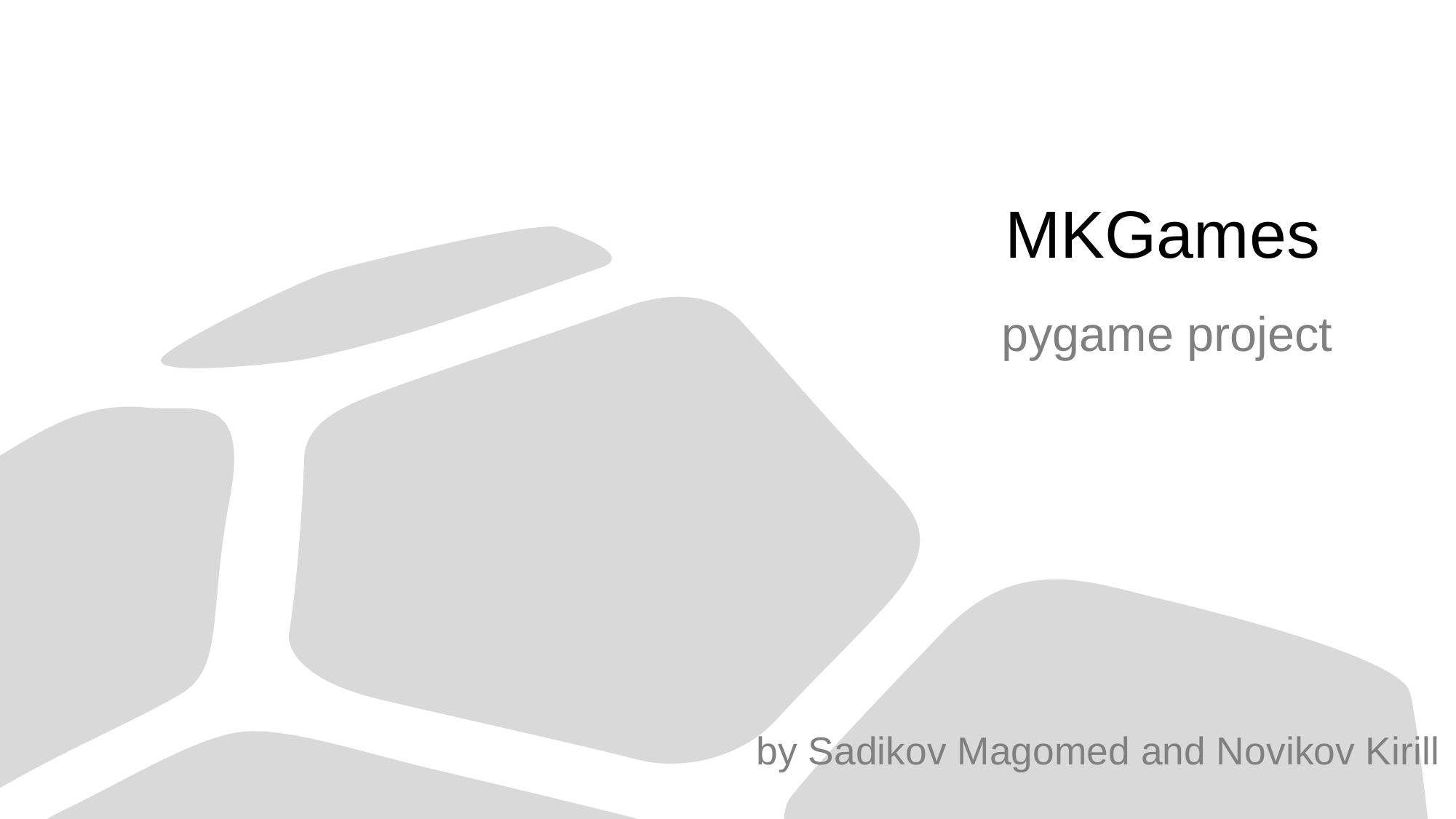

# MKGames
pygame project
by Sadikov Magomed and Novikov Kirill